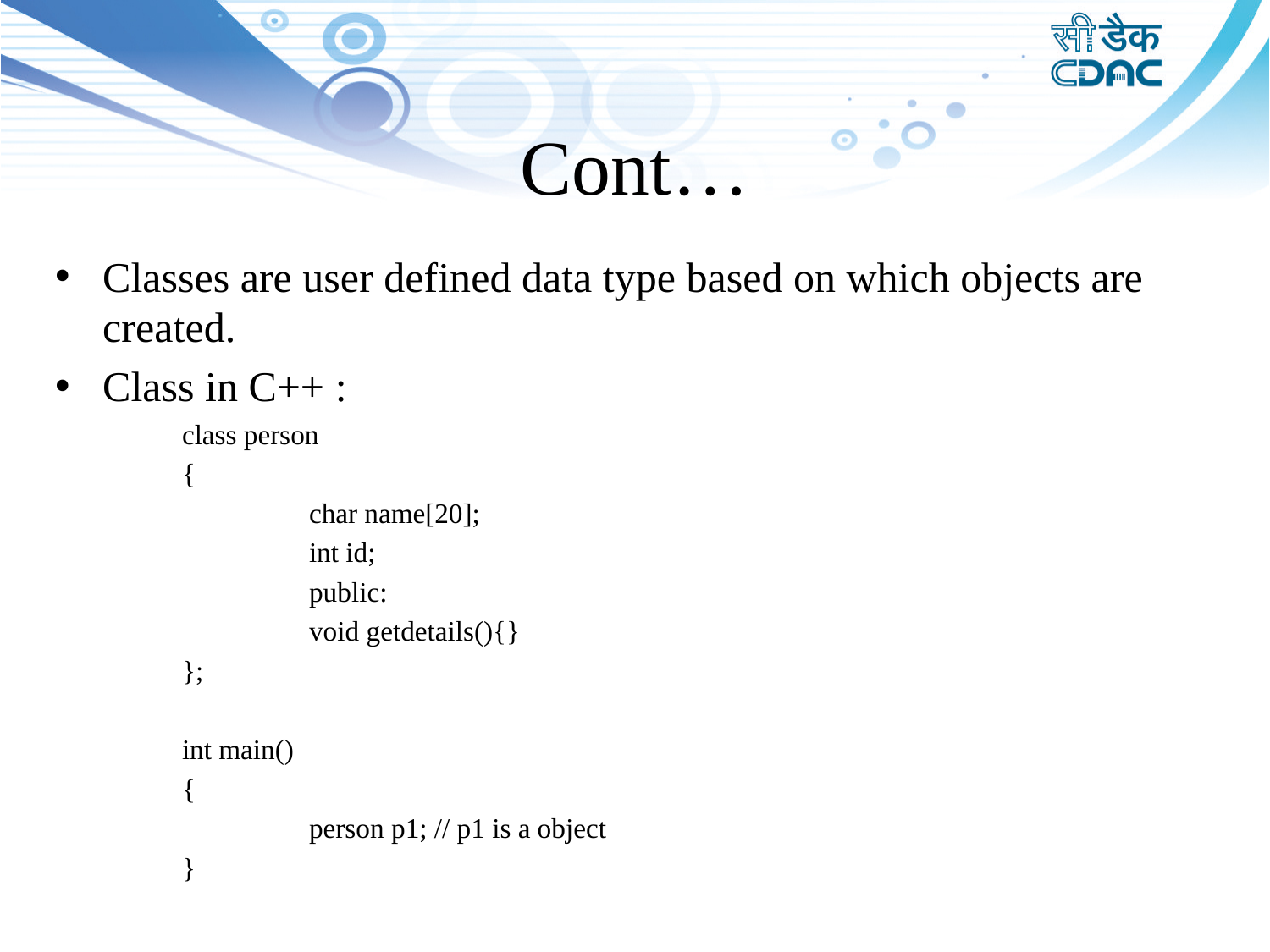

# Cont…
Classes are user defined data type based on which objects are created.
Class in C++ :
	class person
	{
		char name[20];
		int id;
		public:
		void getdetails(){}
	};

	int main()
	{
		person p1; // p1 is a object
	}